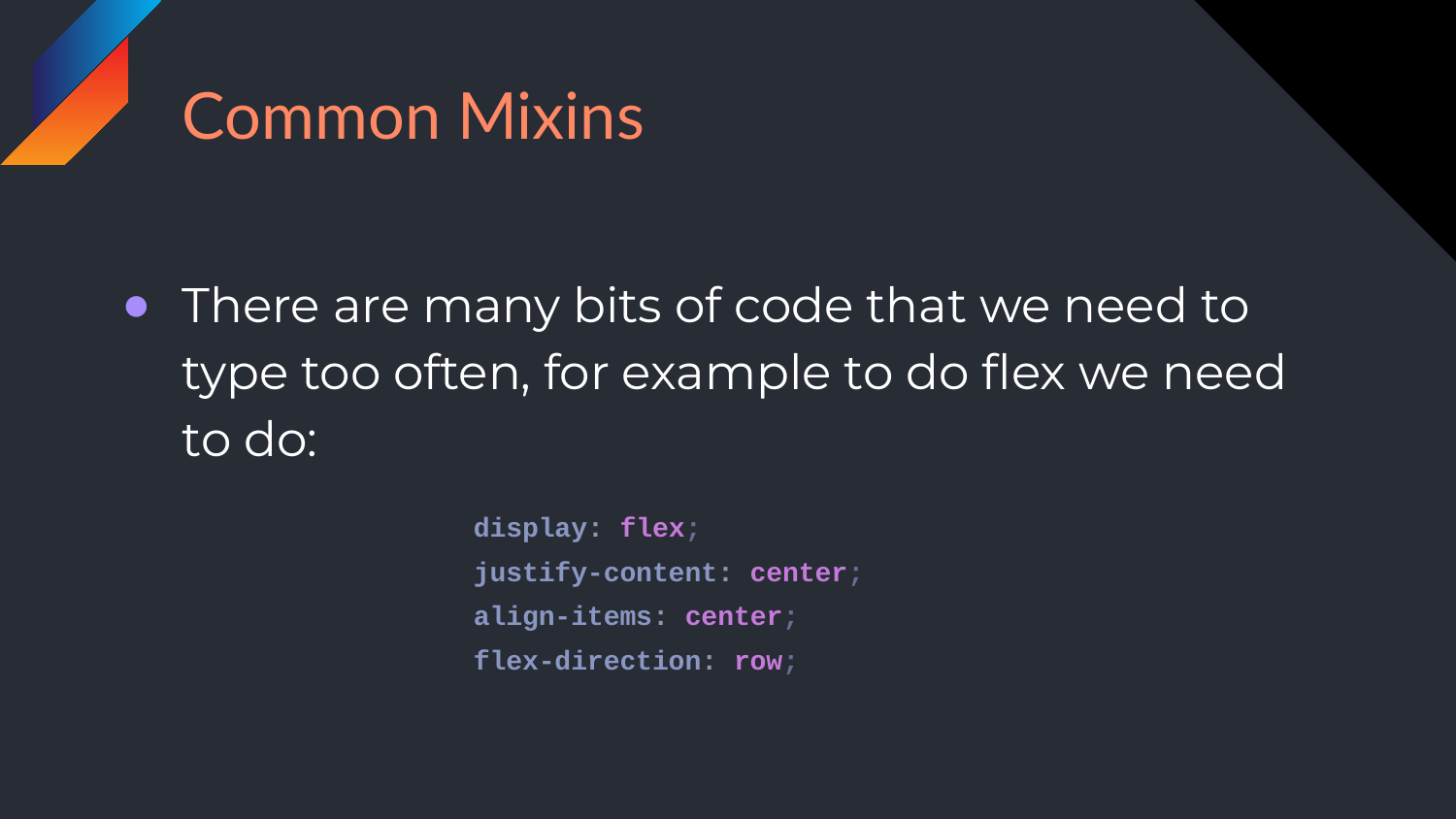

# Common Mixins
There are many bits of code that we need to type too often, for example to do flex we need to do:
display: flex;
justify-content: center;
align-items: center;
flex-direction: row;